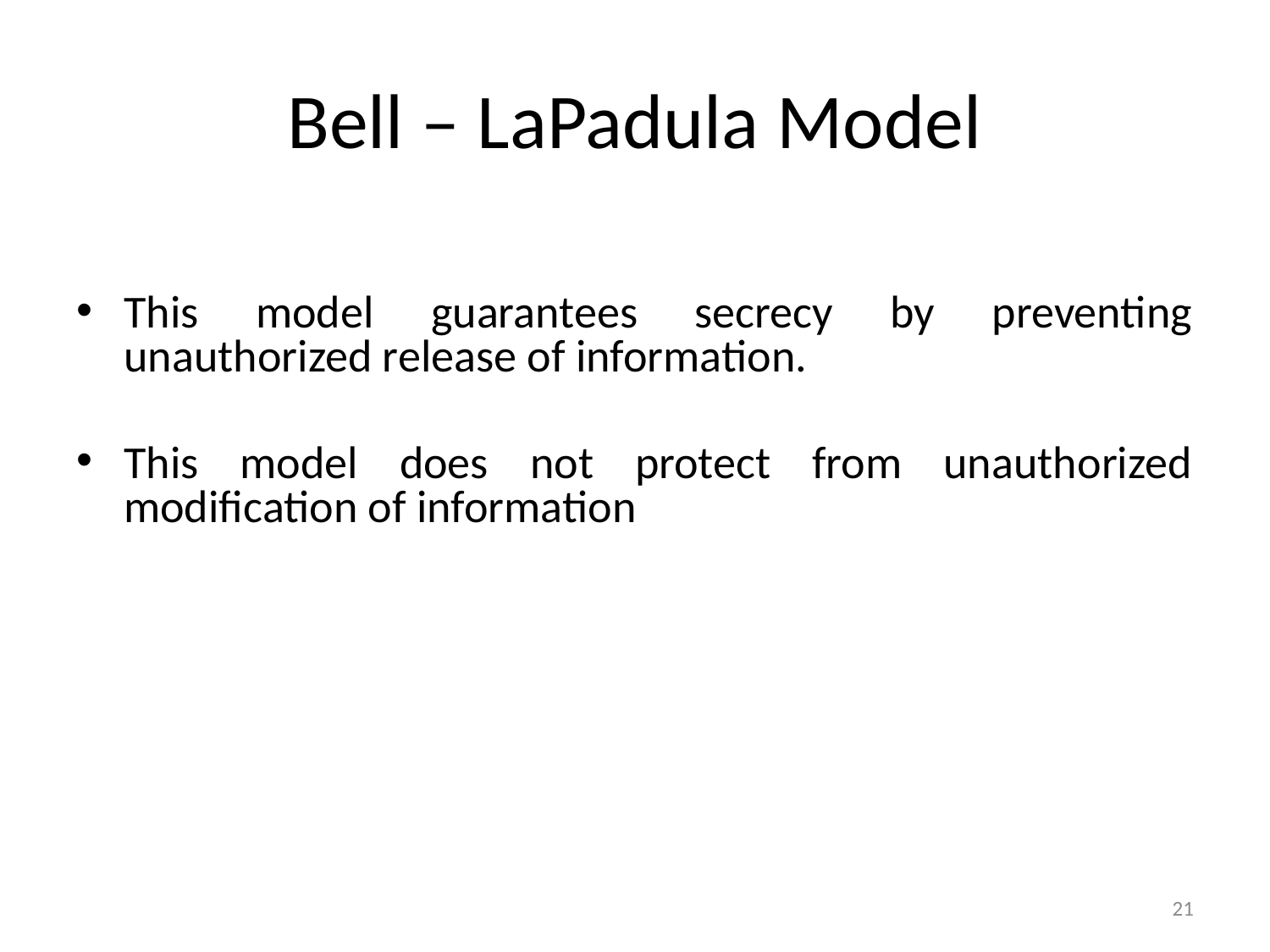

# Bell – LaPadula Model

This model guarantees secrecy by preventing unauthorized release of information.

This model does not protect from unauthorized modification of information
21